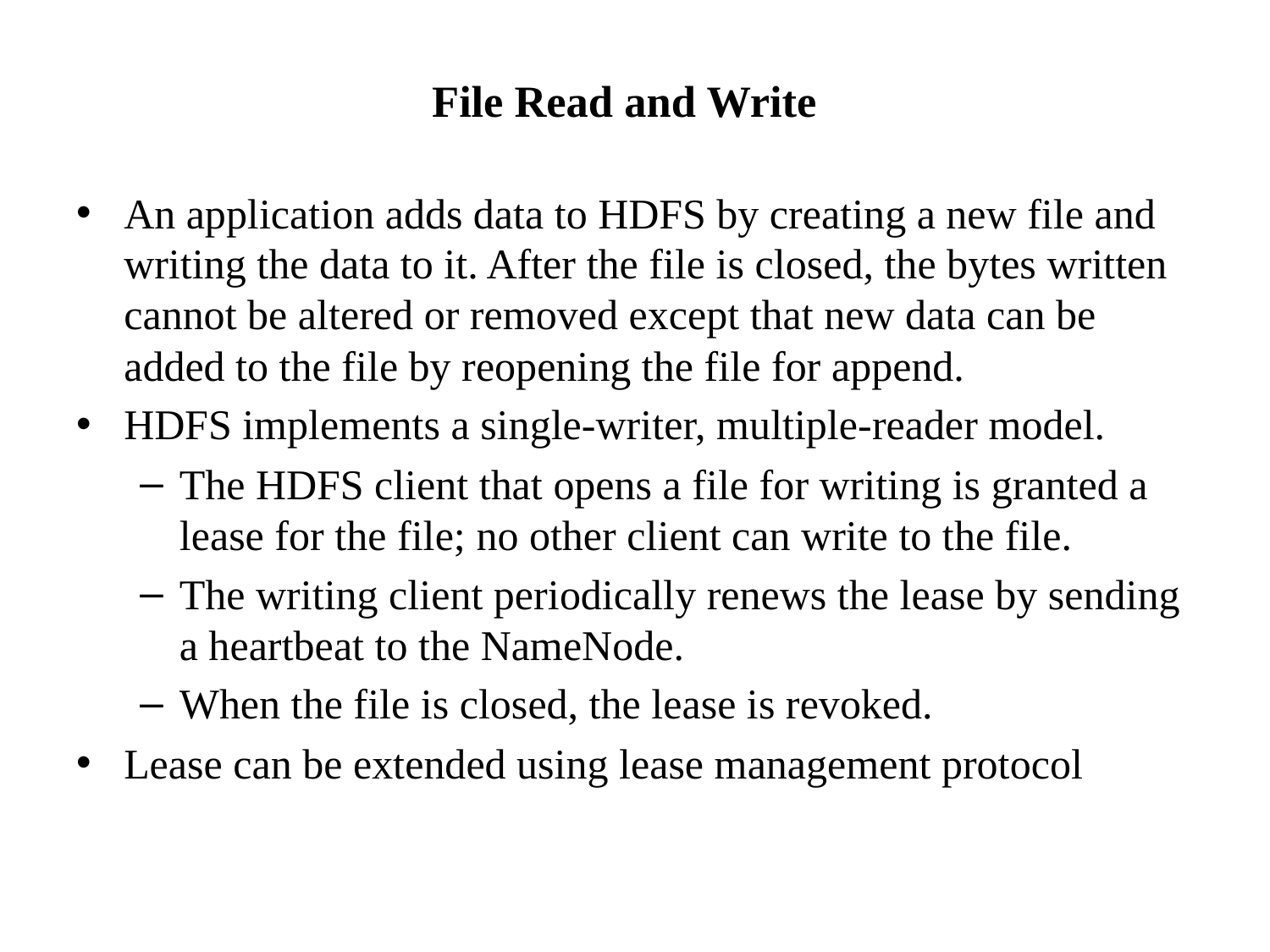

# File Read and Write
An application adds data to HDFS by creating a new file and writing the data to it. After the file is closed, the bytes written cannot be altered or removed except that new data can be added to the file by reopening the file for append.
HDFS implements a single-writer, multiple-reader model.
The HDFS client that opens a file for writing is granted a lease for the file; no other client can write to the file.
The writing client periodically renews the lease by sending a heartbeat to the NameNode.
When the file is closed, the lease is revoked.
Lease can be extended using lease management protocol